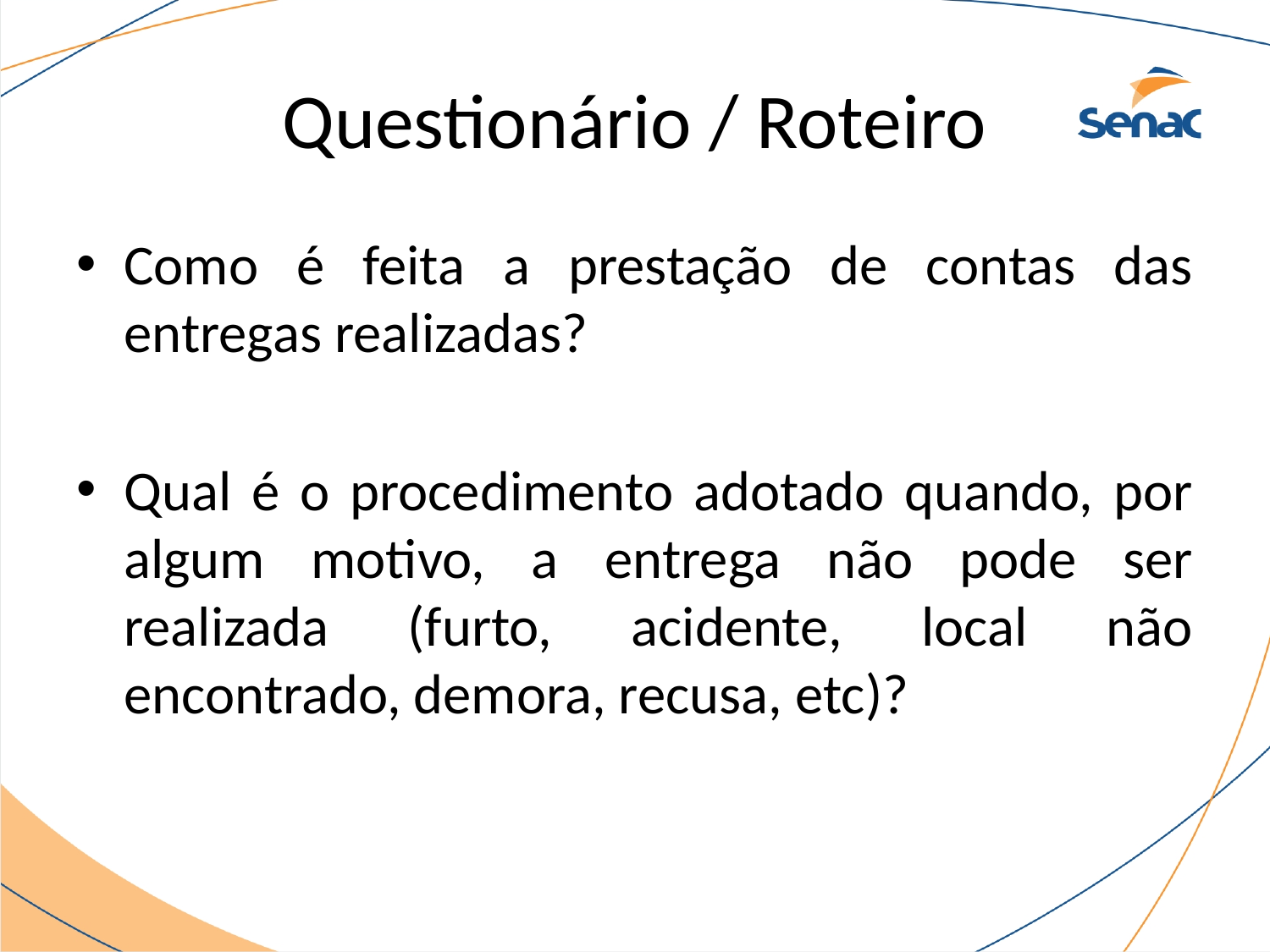

# Questionário / Roteiro
Como é feita a prestação de contas das entregas realizadas?

Qual é o procedimento adotado quando, por algum motivo, a entrega não pode ser realizada (furto, acidente, local não encontrado, demora, recusa, etc)?